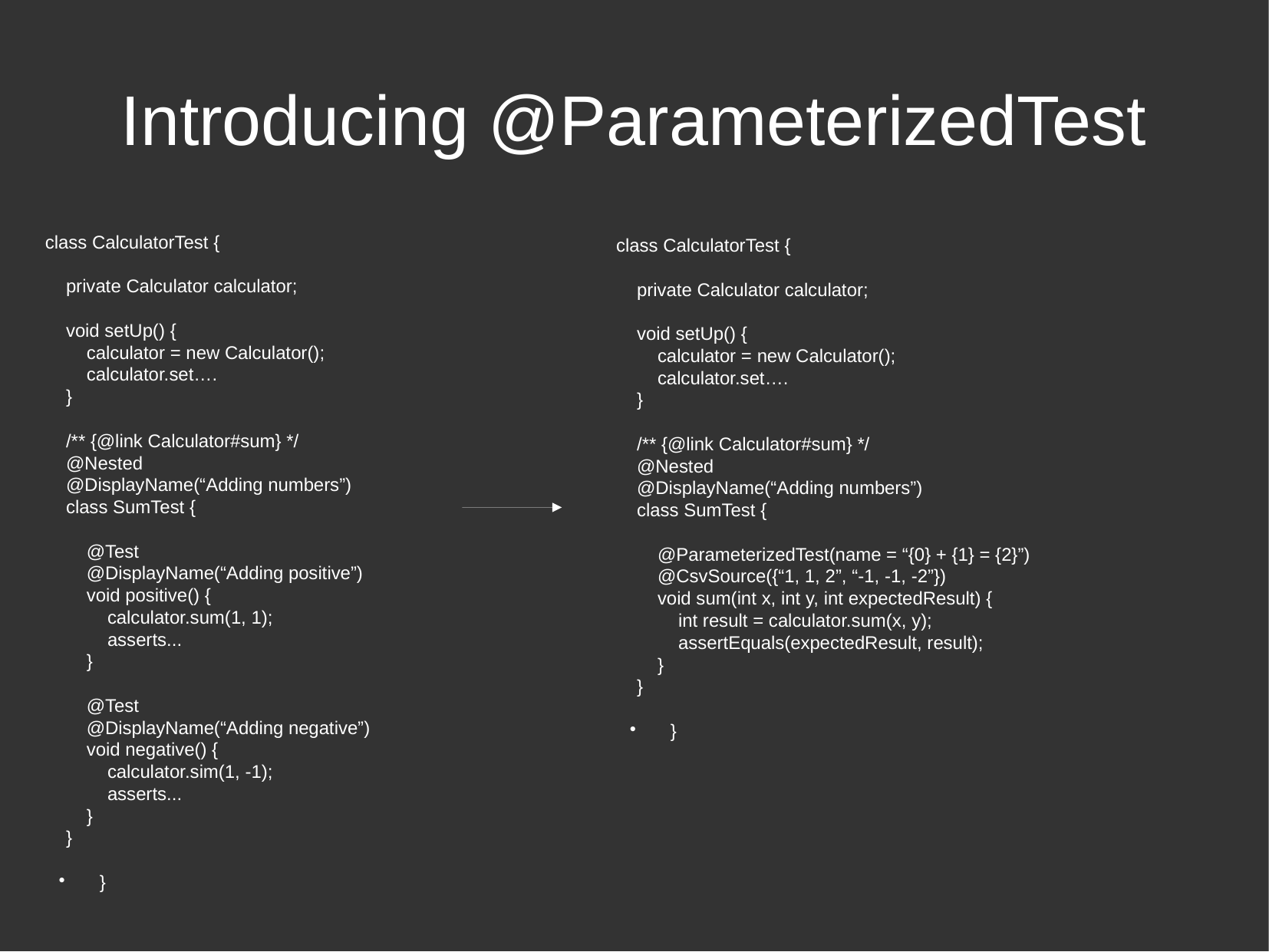

Introducing @ParameterizedTest
class CalculatorTest {

    private Calculator calculator;

    void setUp() {
        calculator = new Calculator();
        calculator.set….
    }

    /** {@link Calculator#sum} */
    @Nested
    @DisplayName(“Adding numbers”)
    class SumTest {

        @Test
        @DisplayName(“Adding positive”)
        void positive() {
            calculator.sum(1, 1);
            asserts...
        }

        @Test
        @DisplayName(“Adding negative”)
        void negative() {
            calculator.sim(1, -1);
            asserts...
        }
    }

}
class CalculatorTest {

    private Calculator calculator;

    void setUp() {
        calculator = new Calculator();
        calculator.set….
    }

    /** {@link Calculator#sum} */
    @Nested
    @DisplayName(“Adding numbers”)
    class SumTest {

        @ParameterizedTest(name = “{0} + {1} = {2}”)
        @CsvSource({“1, 1, 2”, “-1, -1, -2”})
        void sum(int x, int y, int expectedResult) {
            int result = calculator.sum(x, y);
            assertEquals(expectedResult, result);
        }
    }

}